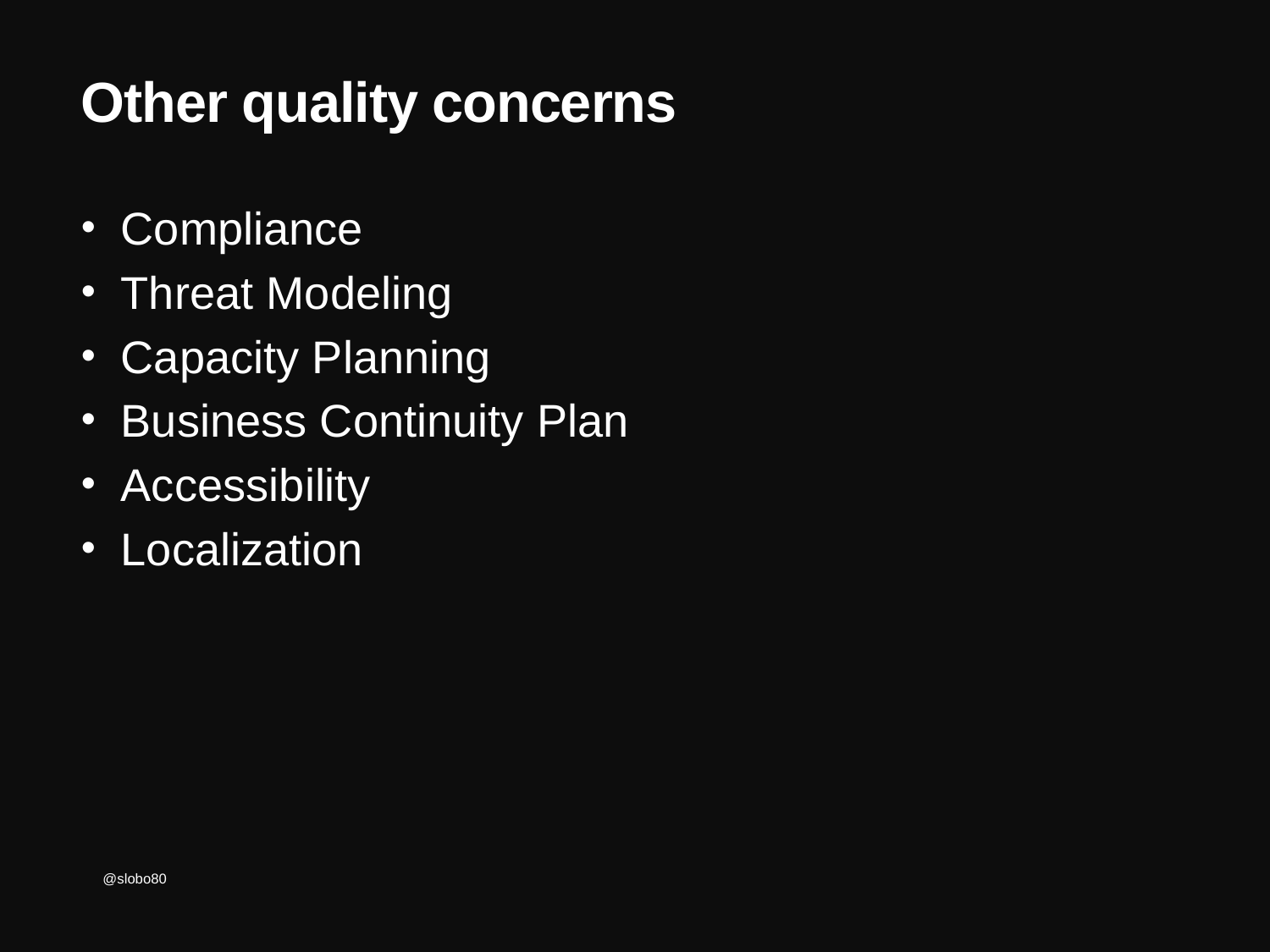

# Other quality concerns
Compliance
Threat Modeling
Capacity Planning
Business Continuity Plan
Accessibility
Localization
@slobo80